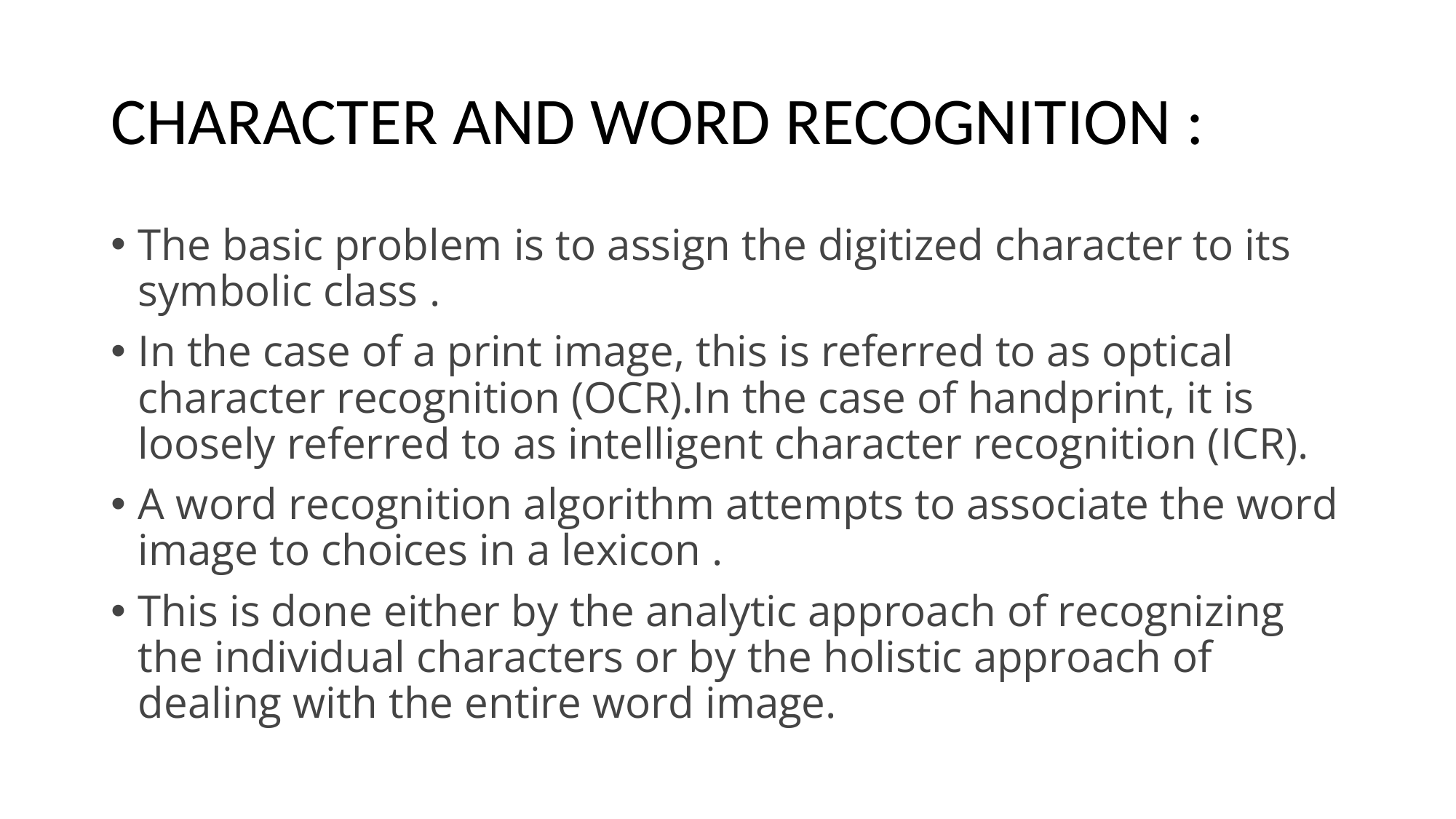

# CHARACTER AND WORD RECOGNITION :
The basic problem is to assign the digitized character to its symbolic class .
In the case of a print image, this is referred to as optical character recognition (OCR).In the case of handprint, it is loosely referred to as intelligent character recognition (ICR).
A word recognition algorithm attempts to associate the word image to choices in a lexicon .
This is done either by the analytic approach of recognizing the individual characters or by the holistic approach of dealing with the entire word image.